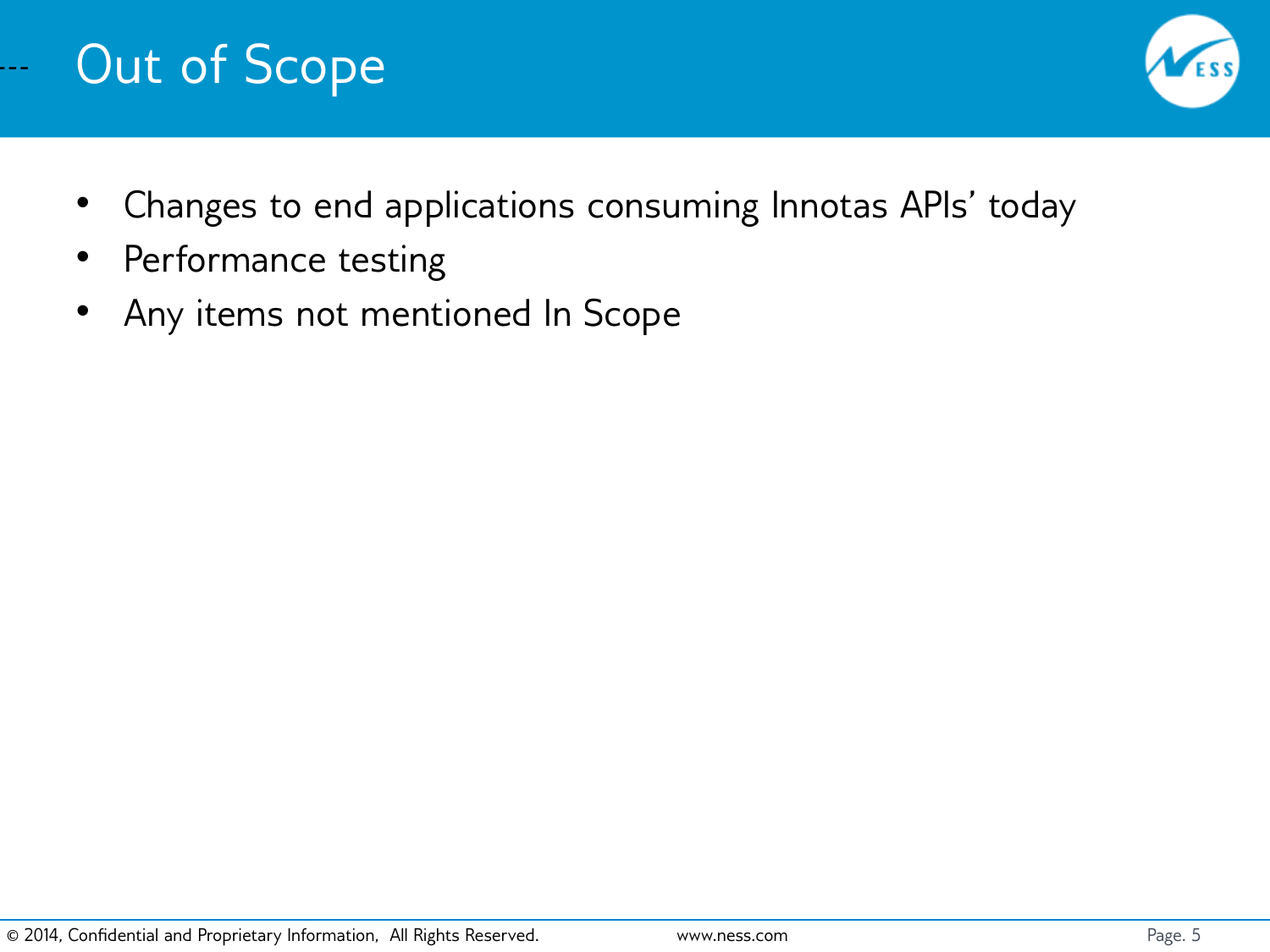

# Out of Scope
Changes to end applications consuming Innotas APIs’ today
Performance testing
Any items not mentioned In Scope